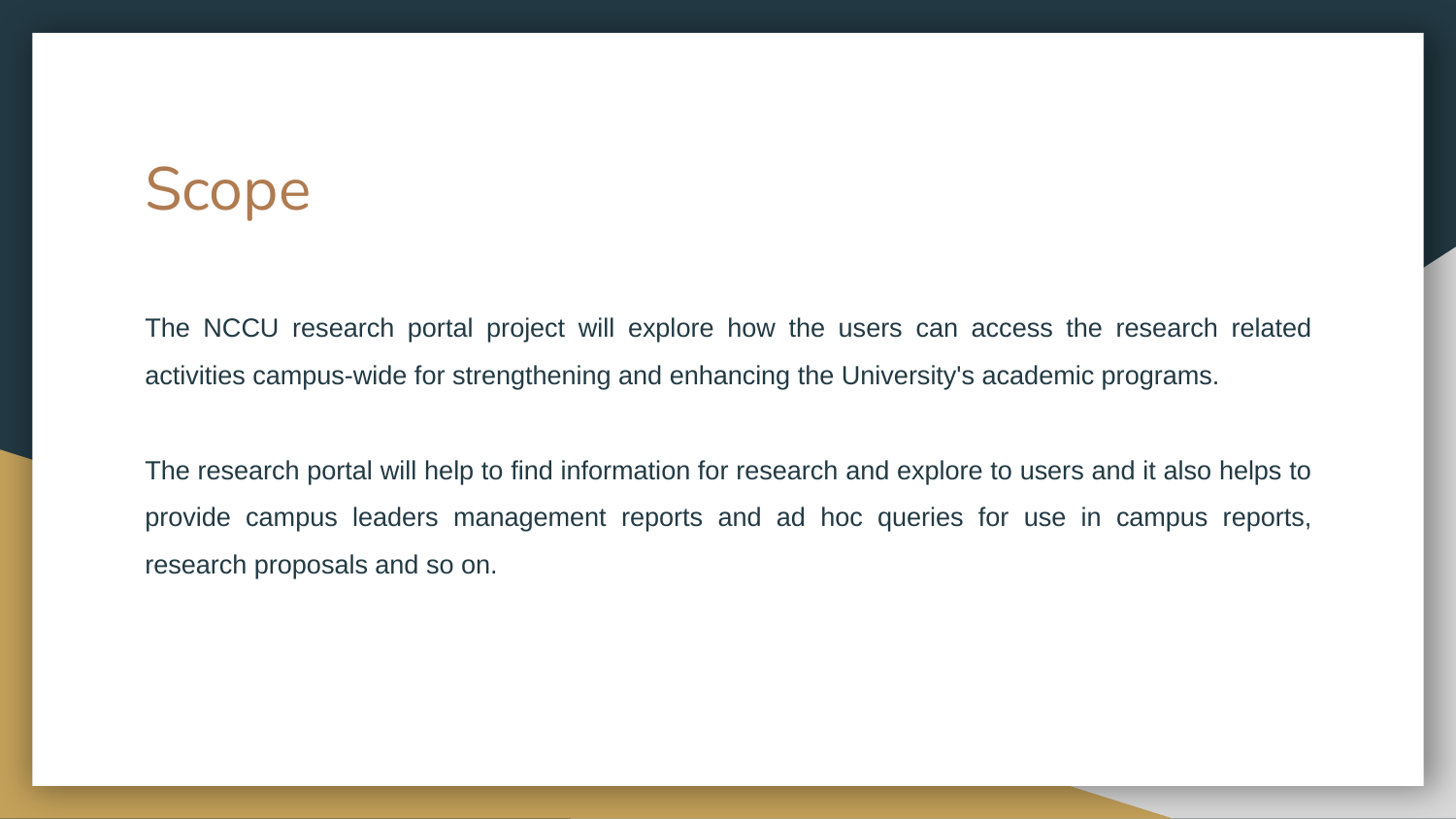

# Scope

The NCCU research portal project will explore how the users can access the research related activities campus-wide for strengthening and enhancing the University's academic programs.

The research portal will help to find information for research and explore to users and it also helps to provide campus leaders management reports and ad hoc queries for use in campus reports, research proposals and so on.